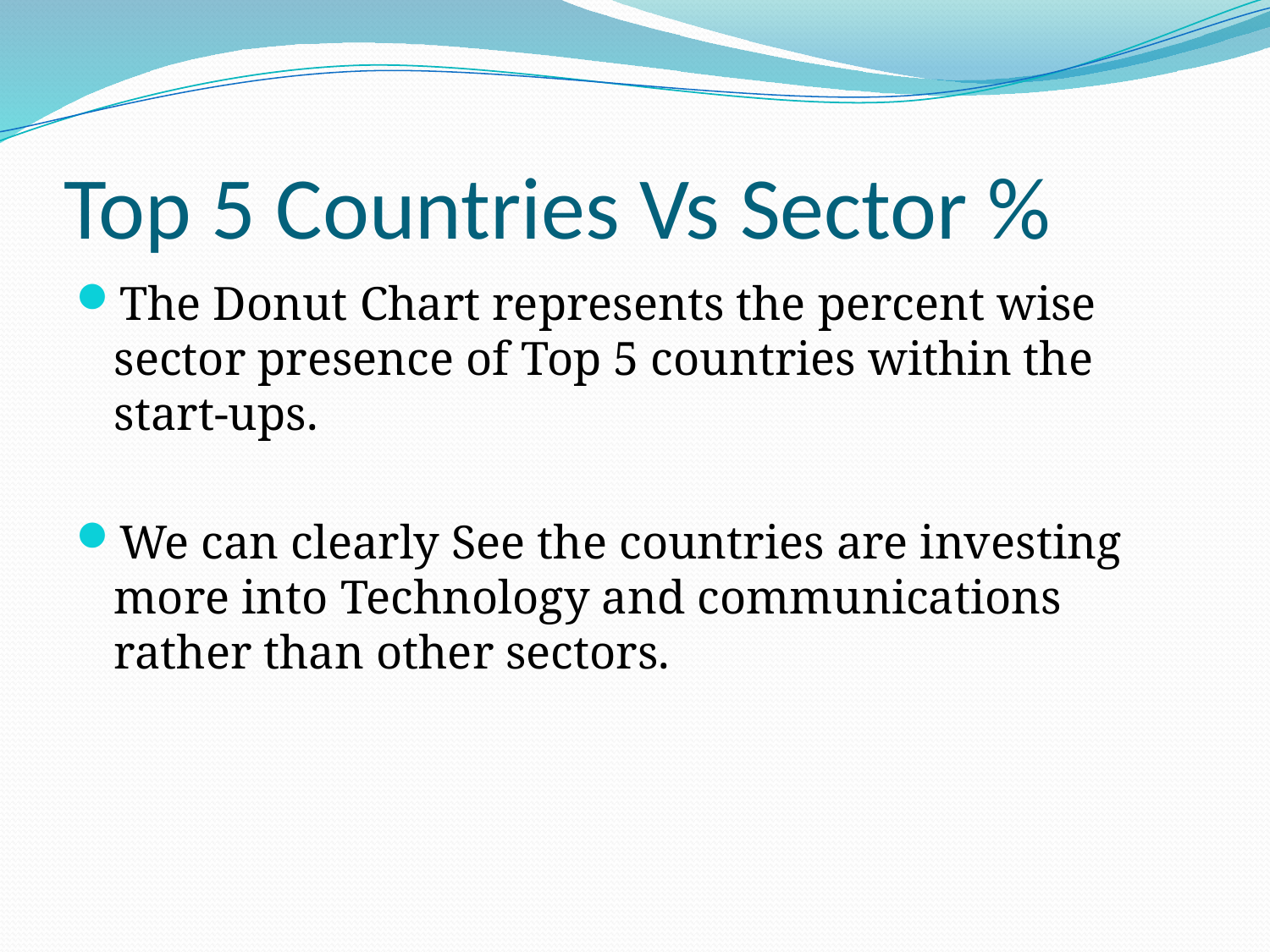

# Top 5 Countries Vs Sector %
The Donut Chart represents the percent wise sector presence of Top 5 countries within the start-ups.

We can clearly See the countries are investing more into Technology and communications rather than other sectors.